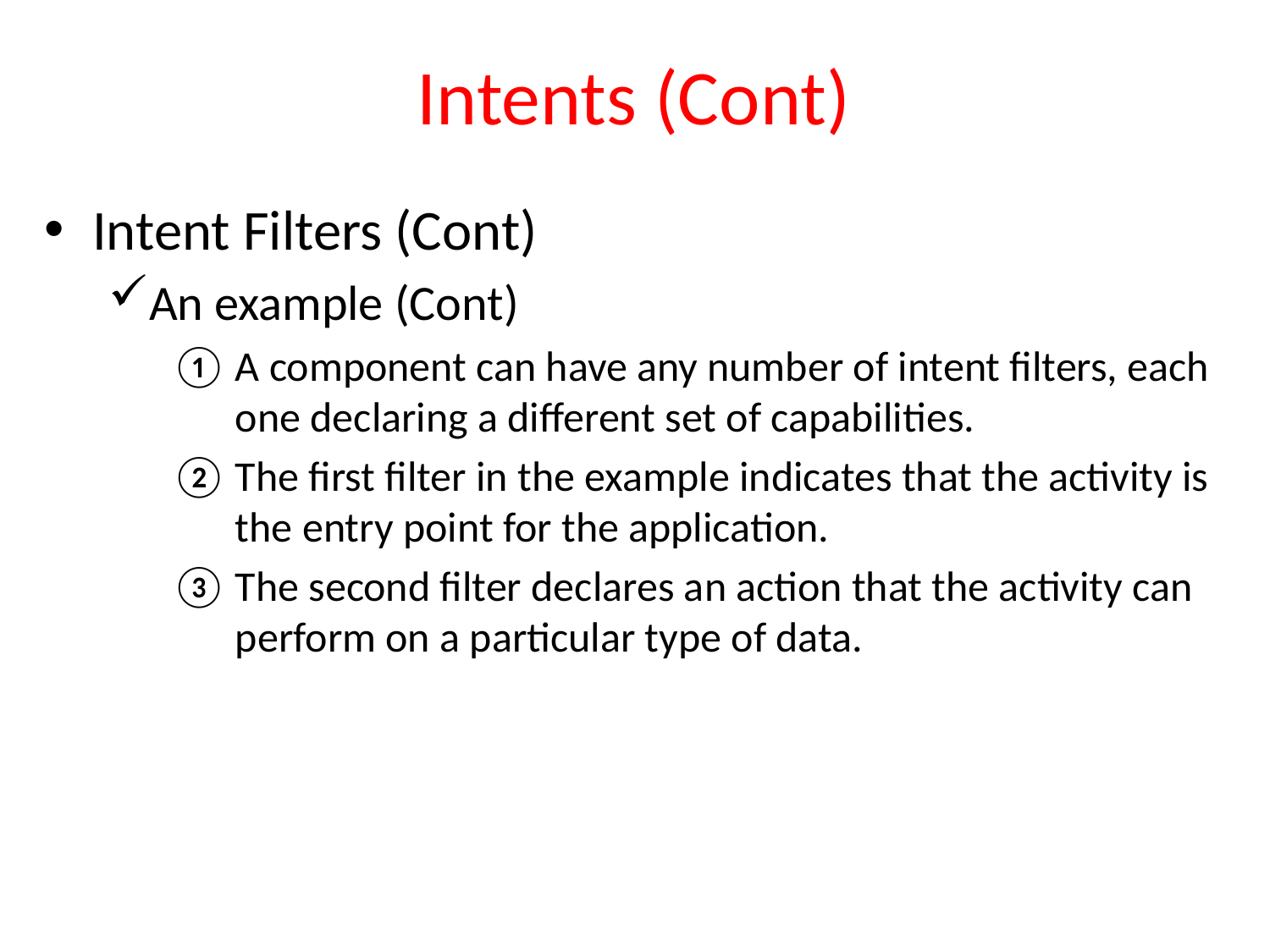

# Intents (Cont)
Intent Filters (Cont)
An example (Cont)
A component can have any number of intent filters, each one declaring a different set of capabilities.
The first filter in the example indicates that the activity is the entry point for the application.
The second filter declares an action that the activity can perform on a particular type of data.